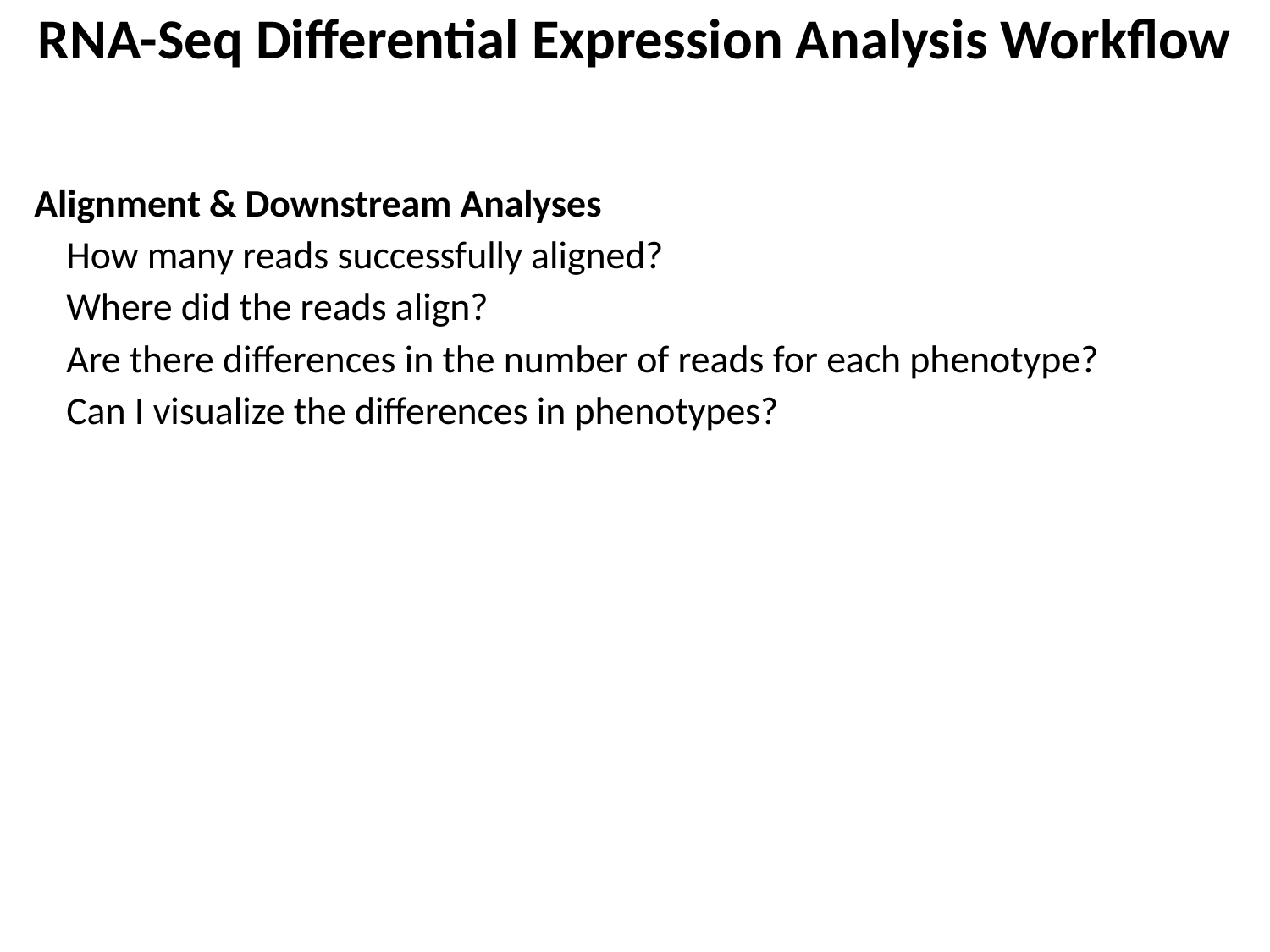

| RNA-Seq Differential Expression Analysis Workflow |
| --- |
Alignment & Downstream Analyses
How many reads successfully aligned?
Where did the reads align?
Are there differences in the number of reads for each phenotype?
Can I visualize the differences in phenotypes?